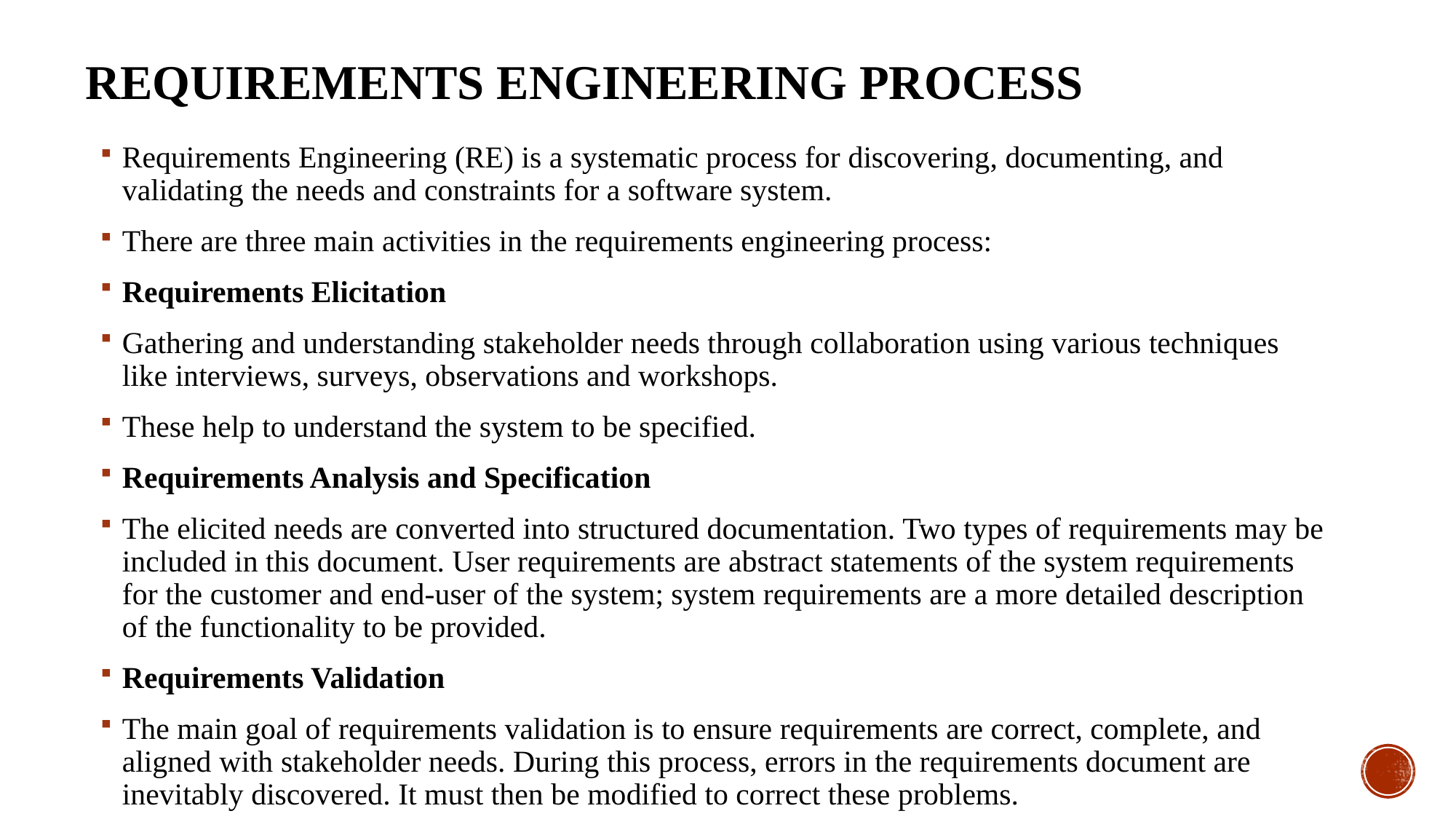

# Requirements Engineering Process
Requirements Engineering (RE) is a systematic process for discovering, documenting, and validating the needs and constraints for a software system.
There are three main activities in the requirements engineering process:
Requirements Elicitation
Gathering and understanding stakeholder needs through collaboration using various techniques like interviews, surveys, observations and workshops.
These help to understand the system to be specified.
Requirements Analysis and Specification
The elicited needs are converted into structured documentation. Two types of requirements may be included in this document. User requirements are abstract statements of the system requirements for the customer and end-user of the system; system requirements are a more detailed description of the functionality to be provided.
Requirements Validation
The main goal of requirements validation is to ensure requirements are correct, complete, and aligned with stakeholder needs. During this process, errors in the requirements document are inevitably discovered. It must then be modified to correct these problems.